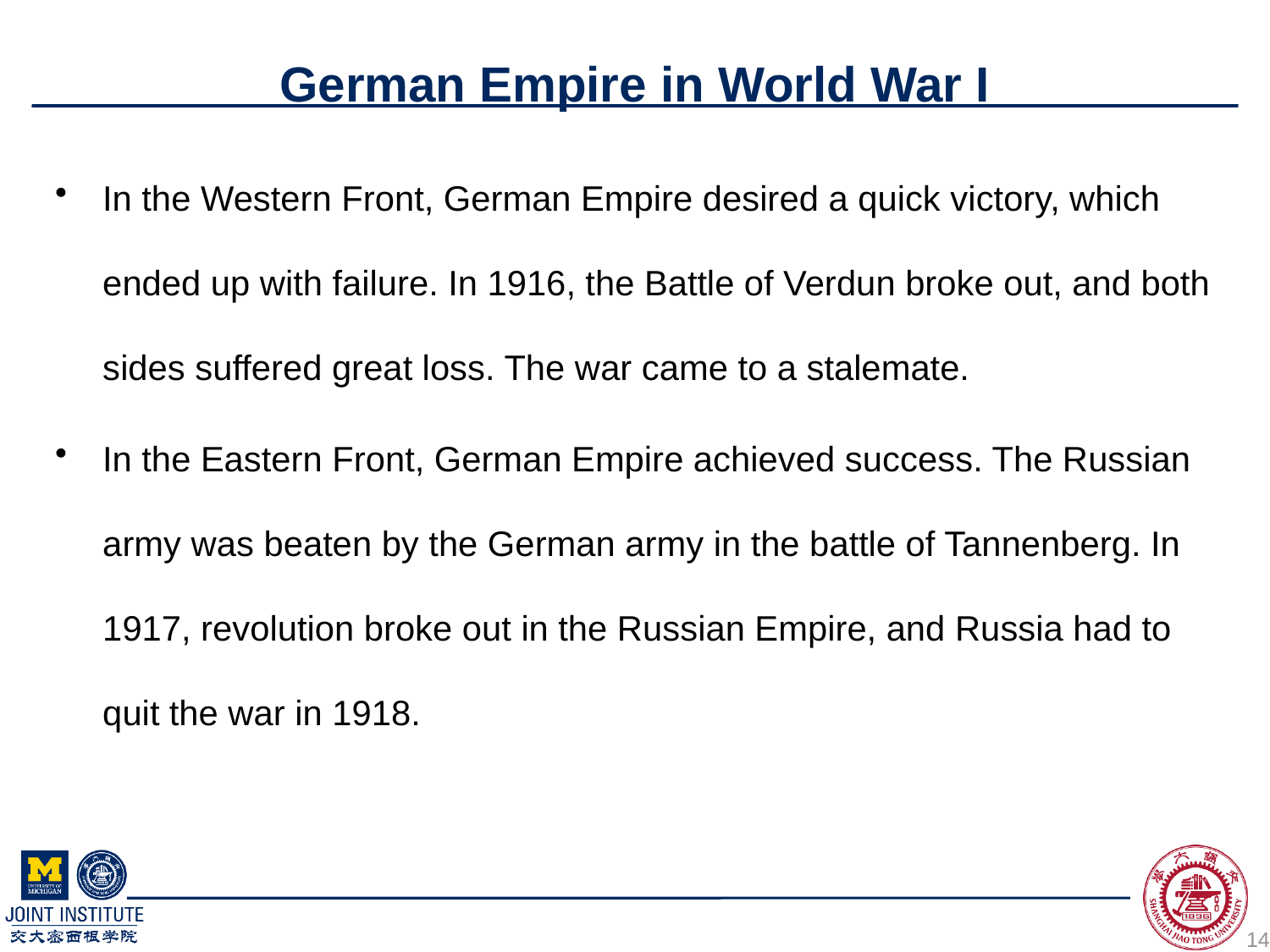

# German Empire in World War I
In the Western Front, German Empire desired a quick victory, which ended up with failure. In 1916, the Battle of Verdun broke out, and both sides suffered great loss. The war came to a stalemate.
In the Eastern Front, German Empire achieved success. The Russian army was beaten by the German army in the battle of Tannenberg. In 1917, revolution broke out in the Russian Empire, and Russia had to quit the war in 1918.
14